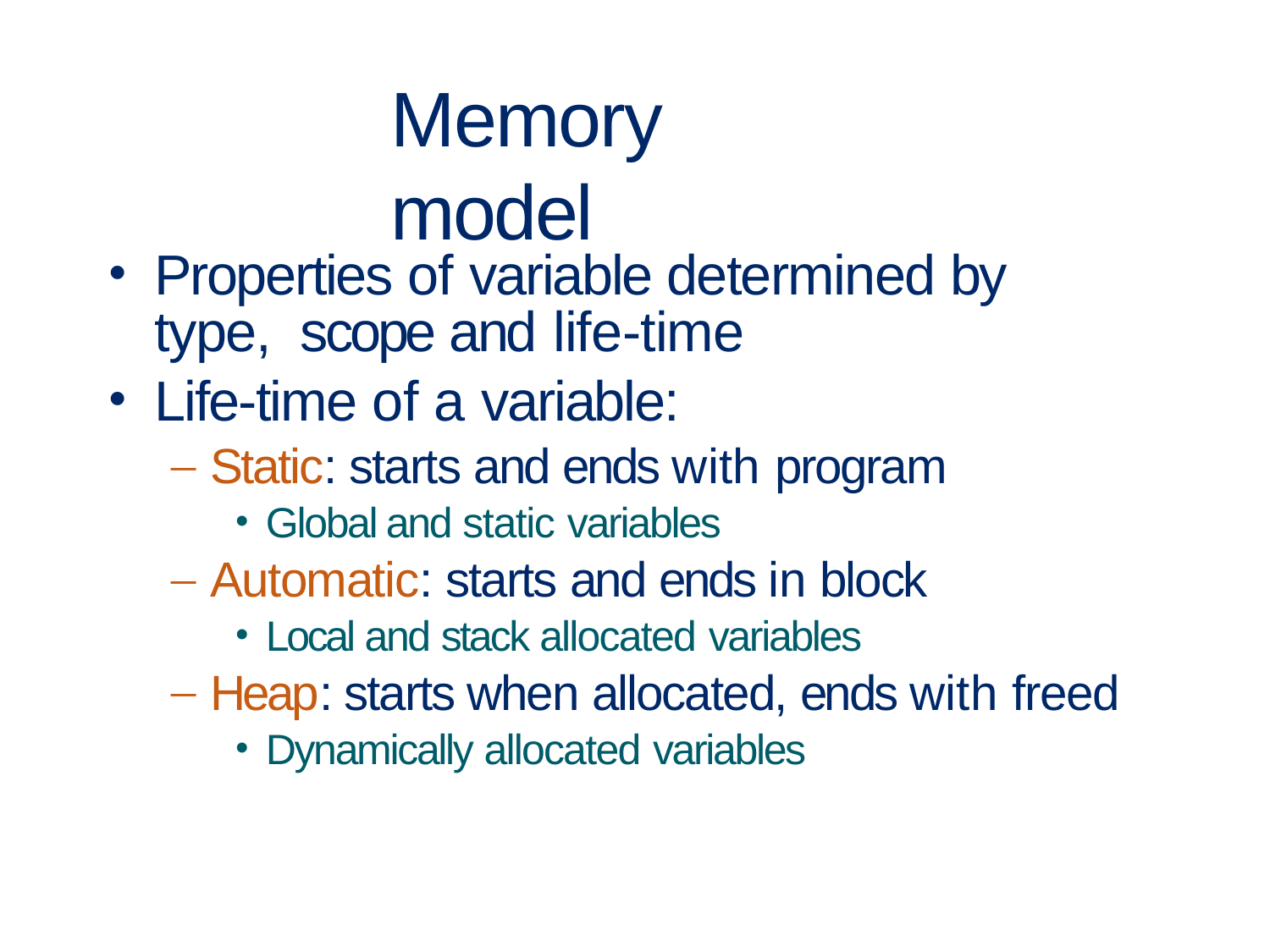

# Memory model
Properties of variable determined by type,  scope and life-time
Life-time of a variable:
Static: starts and ends with program
Global and static variables
Automatic: starts and ends in block
Local and stack allocated variables
Heap: starts when allocated, ends with freed
Dynamically allocated variables